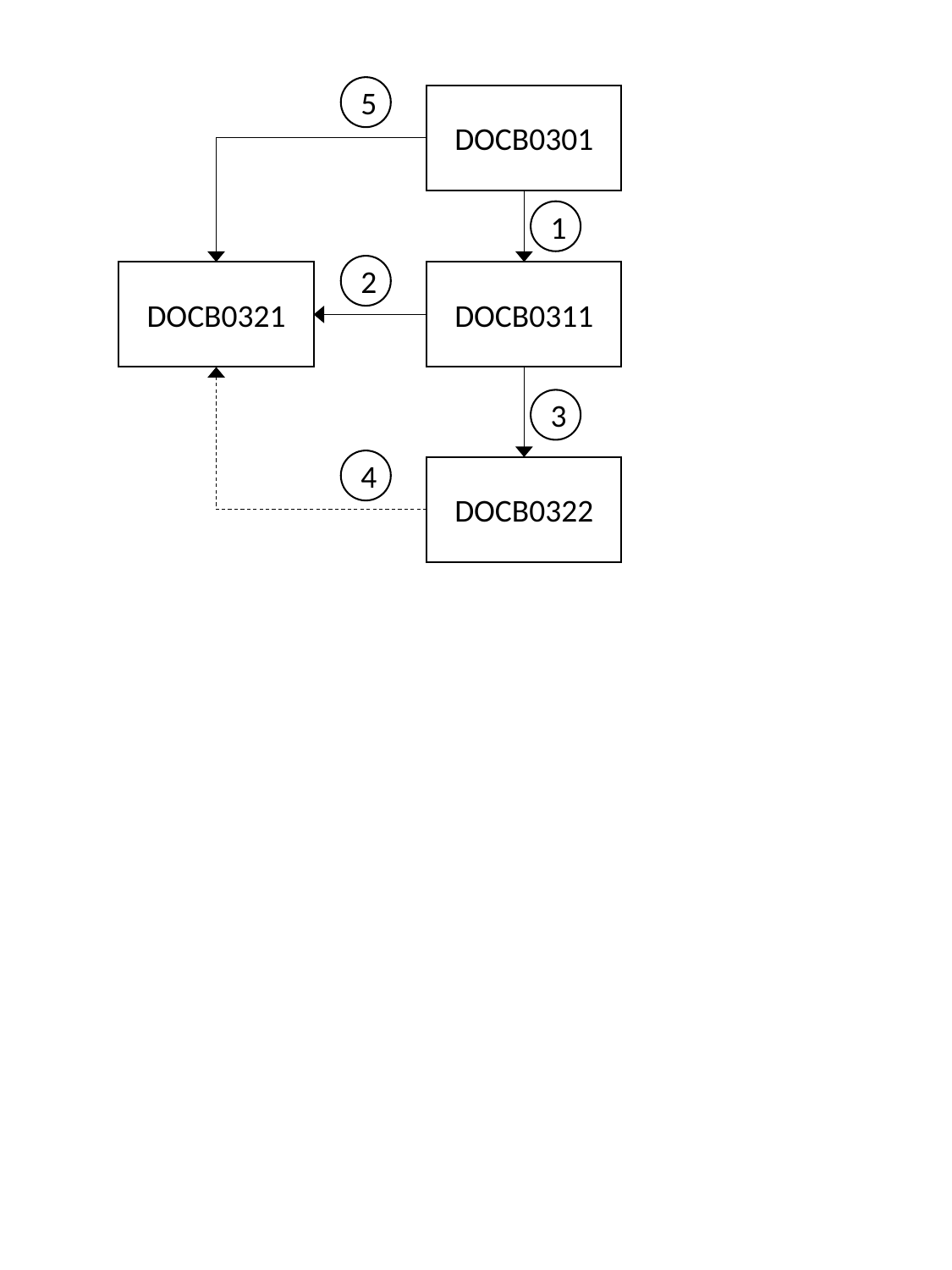

5
DOCB0301
1
# Arbol estatico
2
DOCB0321
DOCB0311
3
4
DOCB0322